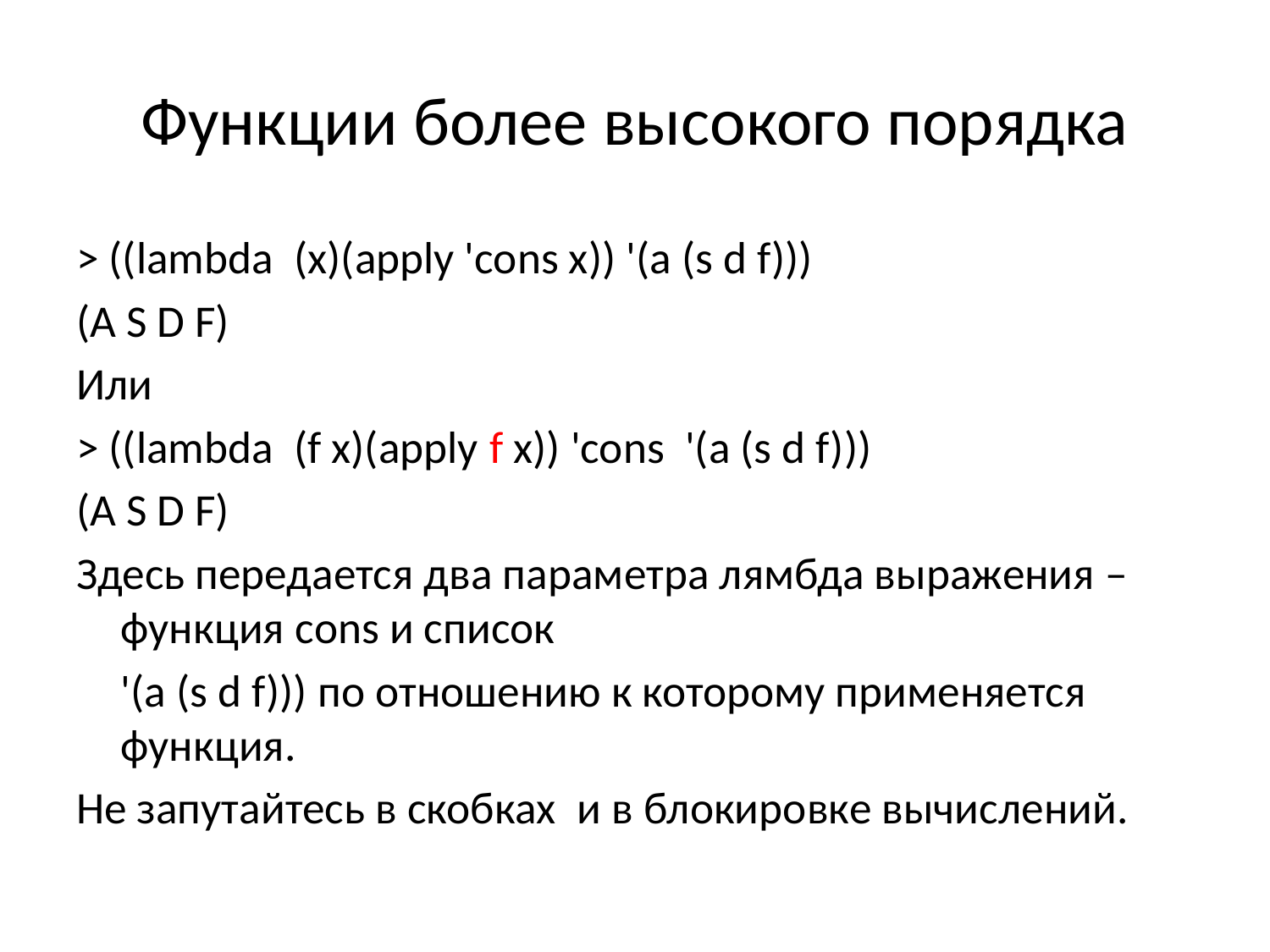

# Функции более высокого порядка
> ((lambda  (x)(apply 'cons x)) '(a (s d f)))
(A S D F)
Или
> ((lambda  (f x)(apply f x)) 'cons  '(a (s d f)))
(A S D F)
Здесь передается два параметра лямбда выражения – функция cons и список
	'(a (s d f))) по отношению к которому применяется функция.
Не запутайтесь в скобках  и в блокировке вычислений.